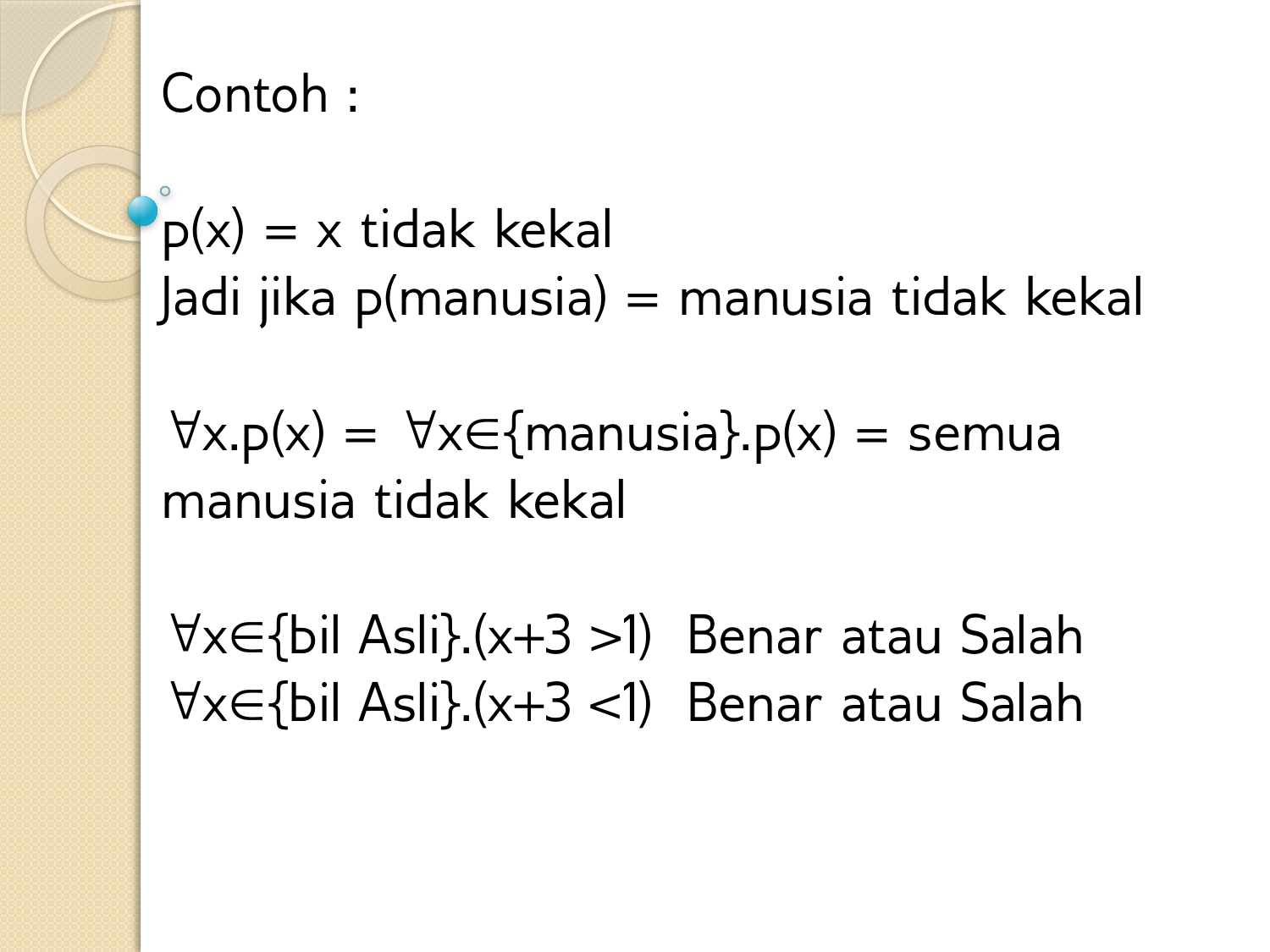

Contoh :

p(x) = x tidak kekal
Jadi jika p(manusia) = manusia tidak kekal

∀x.p(x) = ∀x∈{manusia}.p(x) = semua manusia tidak kekal

∀x∈{bil Asli}.(x+3 >1)  Benar atau Salah
∀x∈{bil Asli}.(x+3 <1)  Benar atau Salah